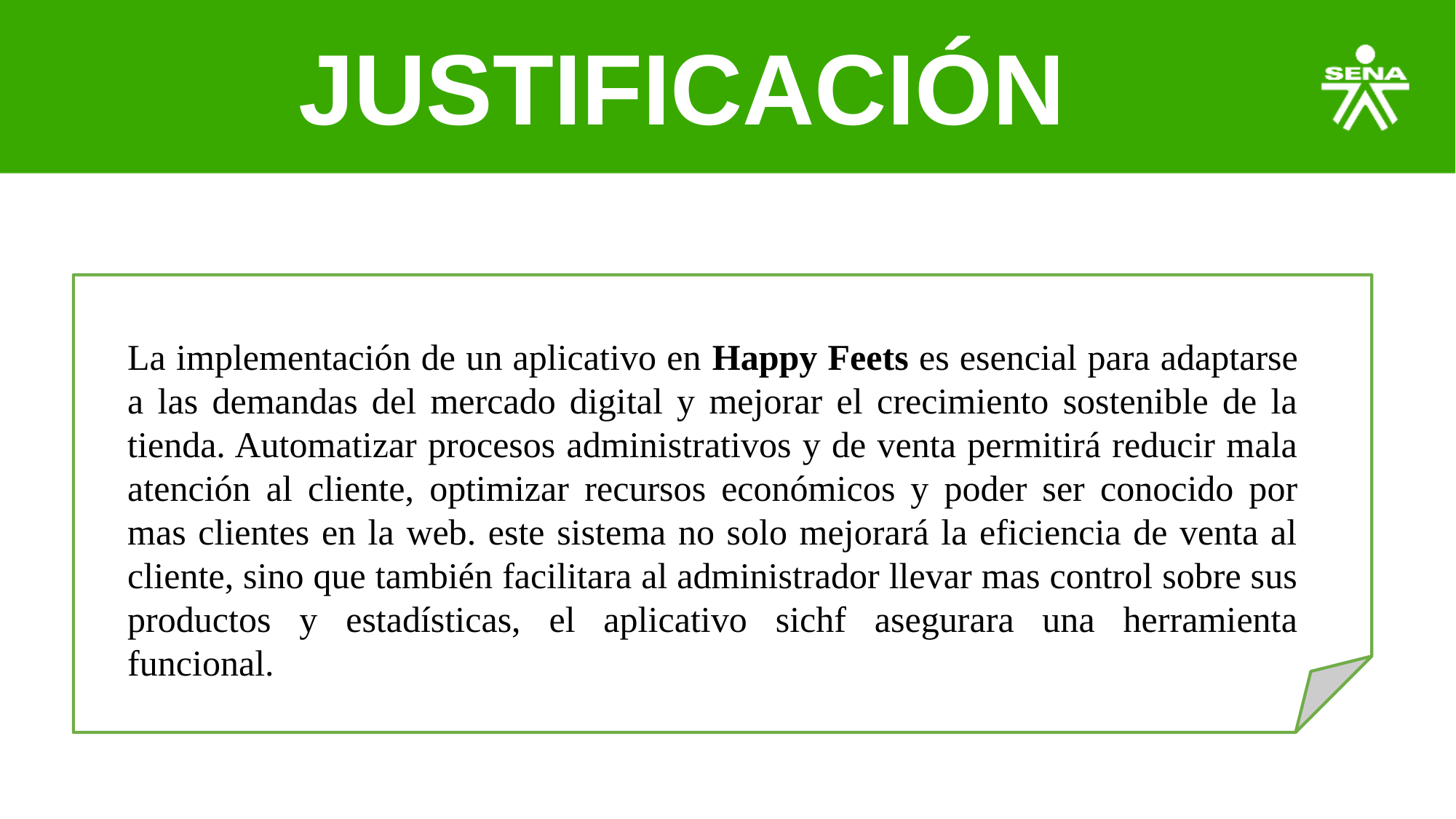

# JUSTIFICACIÓN

La implementación de un aplicativo en Happy Feets es esencial para adaptarse a las demandas del mercado digital y mejorar el crecimiento sostenible de la tienda. Automatizar procesos administrativos y de venta permitirá reducir mala atención al cliente, optimizar recursos económicos y poder ser conocido por mas clientes en la web. este sistema no solo mejorará la eficiencia de venta al cliente, sino que también facilitara al administrador llevar mas control sobre sus productos y estadísticas, el aplicativo sichf asegurara una herramienta funcional.